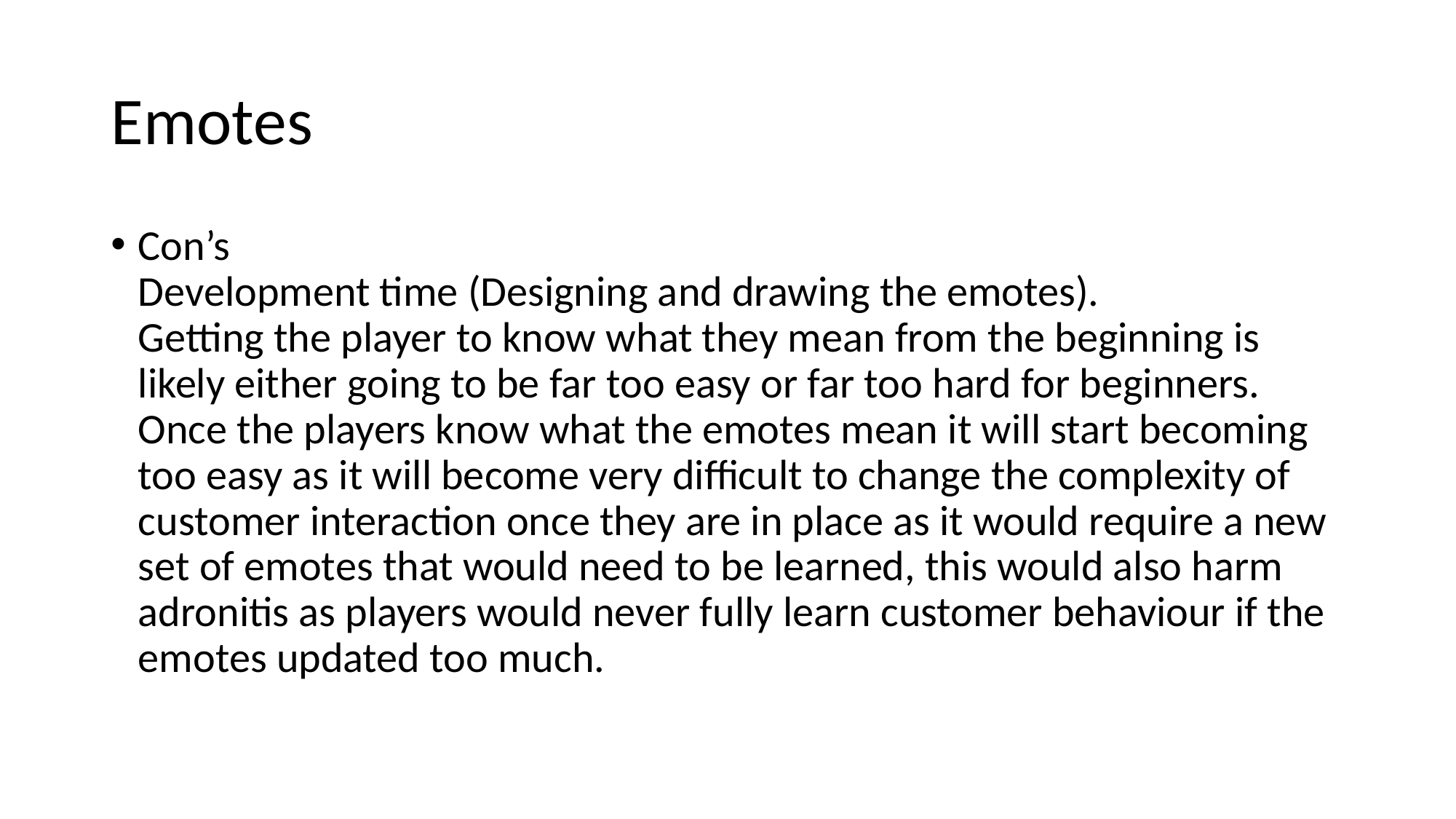

# Emotes
Con’s
Development time (Designing and drawing the emotes).
Getting the player to know what they mean from the beginning is likely either going to be far too easy or far too hard for beginners.
Once the players know what the emotes mean it will start becoming too easy as it will become very difficult to change the complexity of customer interaction once they are in place as it would require a new set of emotes that would need to be learned, this would also harm adronitis as players would never fully learn customer behaviour if the emotes updated too much.